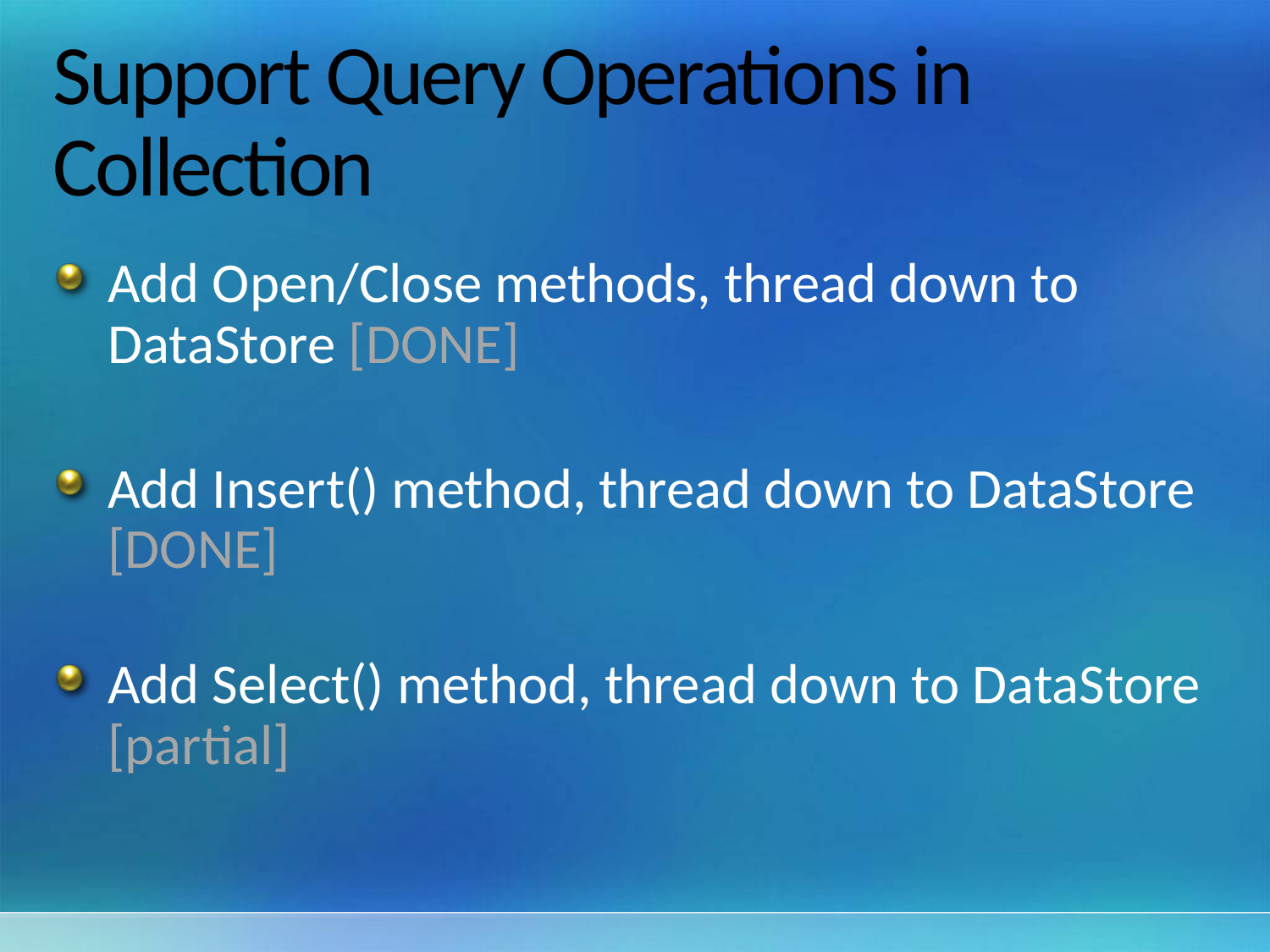

# Support Query Operations in Collection
Add Open/Close methods, thread down to DataStore [DONE]

Add Insert() method, thread down to DataStore [DONE]

Add Select() method, thread down to DataStore [partial]